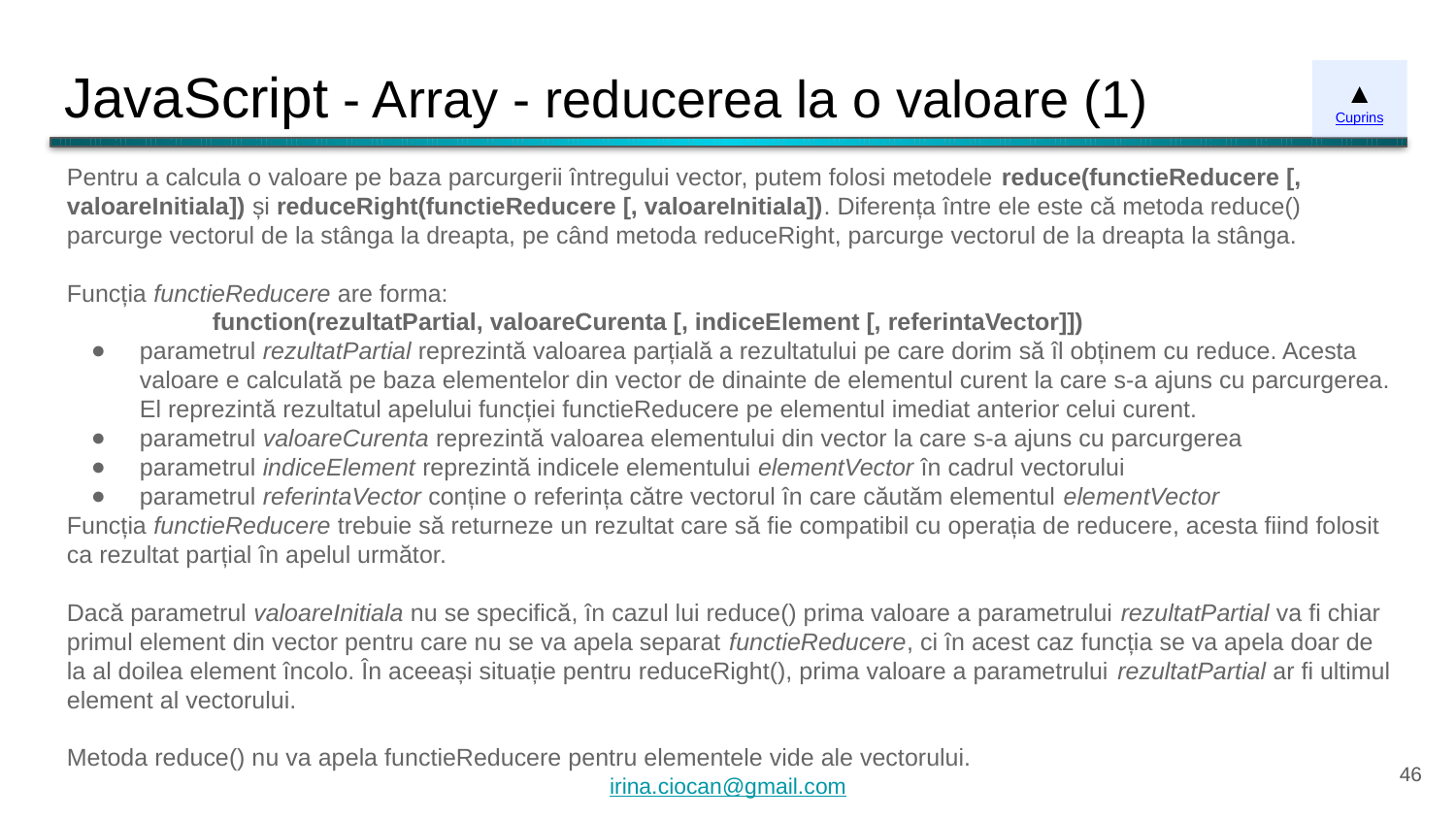

# JavaScript - Array - reducerea la o valoare (1)
▲
Cuprins

Pentru a calcula o valoare pe baza parcurgerii întregului vector, putem folosi metodele reduce(functieReducere [, valoareInitiala]) și reduceRight(functieReducere [, valoareInitiala]). Diferența între ele este că metoda reduce() parcurge vectorul de la stânga la dreapta, pe când metoda reduceRight, parcurge vectorul de la dreapta la stânga.

Funcția functieReducere are forma:
	function(rezultatPartial, valoareCurenta [, indiceElement [, referintaVector]])
parametrul rezultatPartial reprezintă valoarea parțială a rezultatului pe care dorim să îl obținem cu reduce. Acesta valoare e calculată pe baza elementelor din vector de dinainte de elementul curent la care s-a ajuns cu parcurgerea. El reprezintă rezultatul apelului funcției functieReducere pe elementul imediat anterior celui curent.
parametrul valoareCurenta reprezintă valoarea elementului din vector la care s-a ajuns cu parcurgerea
parametrul indiceElement reprezintă indicele elementului elementVector în cadrul vectorului
parametrul referintaVector conține o referința către vectorul în care căutăm elementul elementVector
Funcția functieReducere trebuie să returneze un rezultat care să fie compatibil cu operația de reducere, acesta fiind folosit ca rezultat parțial în apelul următor.

Dacă parametrul valoareInitiala nu se specifică, în cazul lui reduce() prima valoare a parametrului rezultatPartial va fi chiar primul element din vector pentru care nu se va apela separat functieReducere, ci în acest caz funcția se va apela doar de la al doilea element încolo. În aceeași situație pentru reduceRight(), prima valoare a parametrului rezultatPartial ar fi ultimul element al vectorului.

Metoda reduce() nu va apela functieReducere pentru elementele vide ale vectorului.

46
irina.ciocan@gmail.com